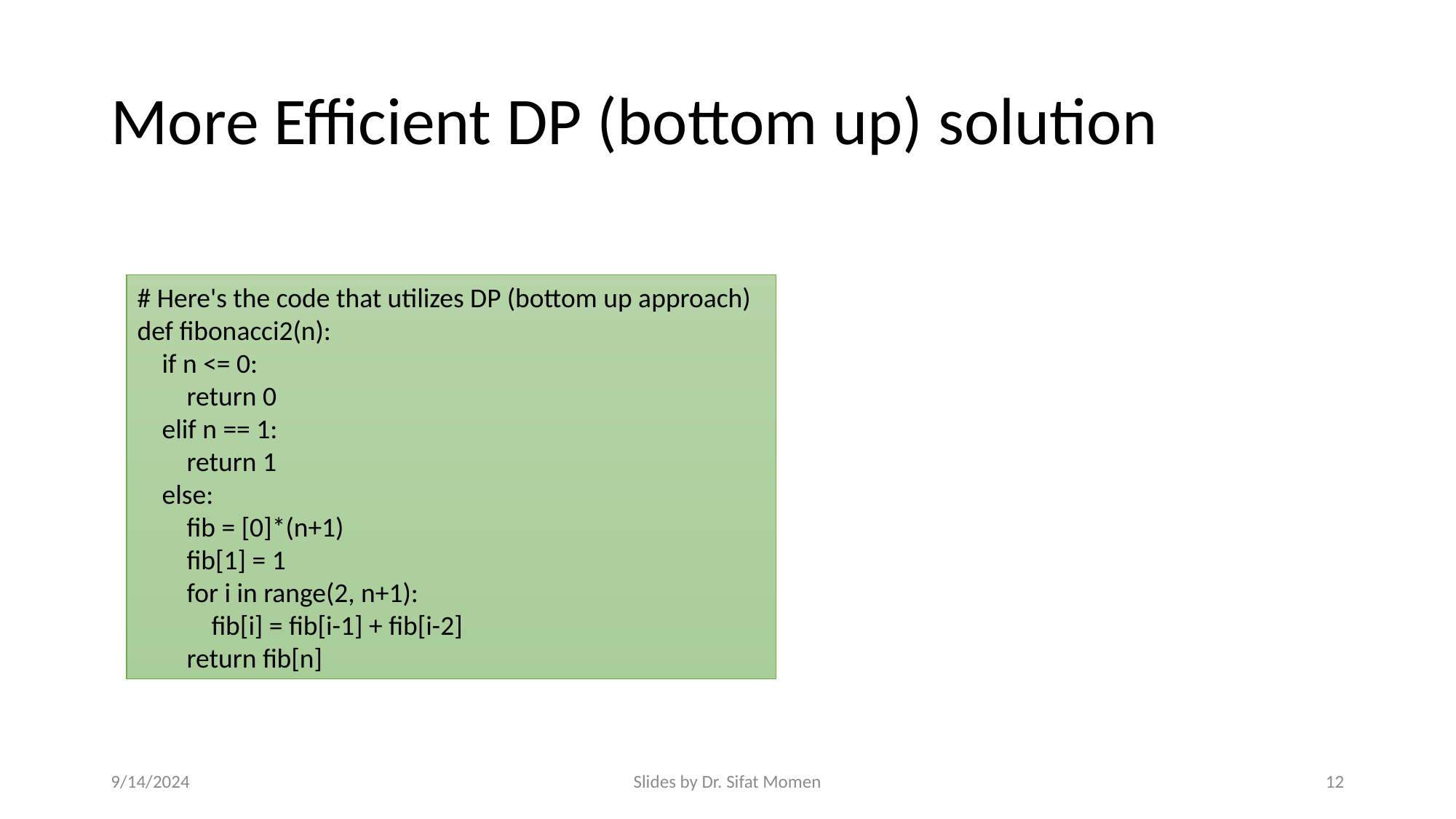

# More Efficient DP (bottom up) solution
# Here's the code that utilizes DP (bottom up approach)
def fibonacci2(n):
    if n <= 0:
        return 0
    elif n == 1:
        return 1
    else:
        fib = [0]*(n+1)
        fib[1] = 1
        for i in range(2, n+1):
            fib[i] = fib[i-1] + fib[i-2]
        return fib[n]
9/14/2024
Slides by Dr. Sifat Momen
12